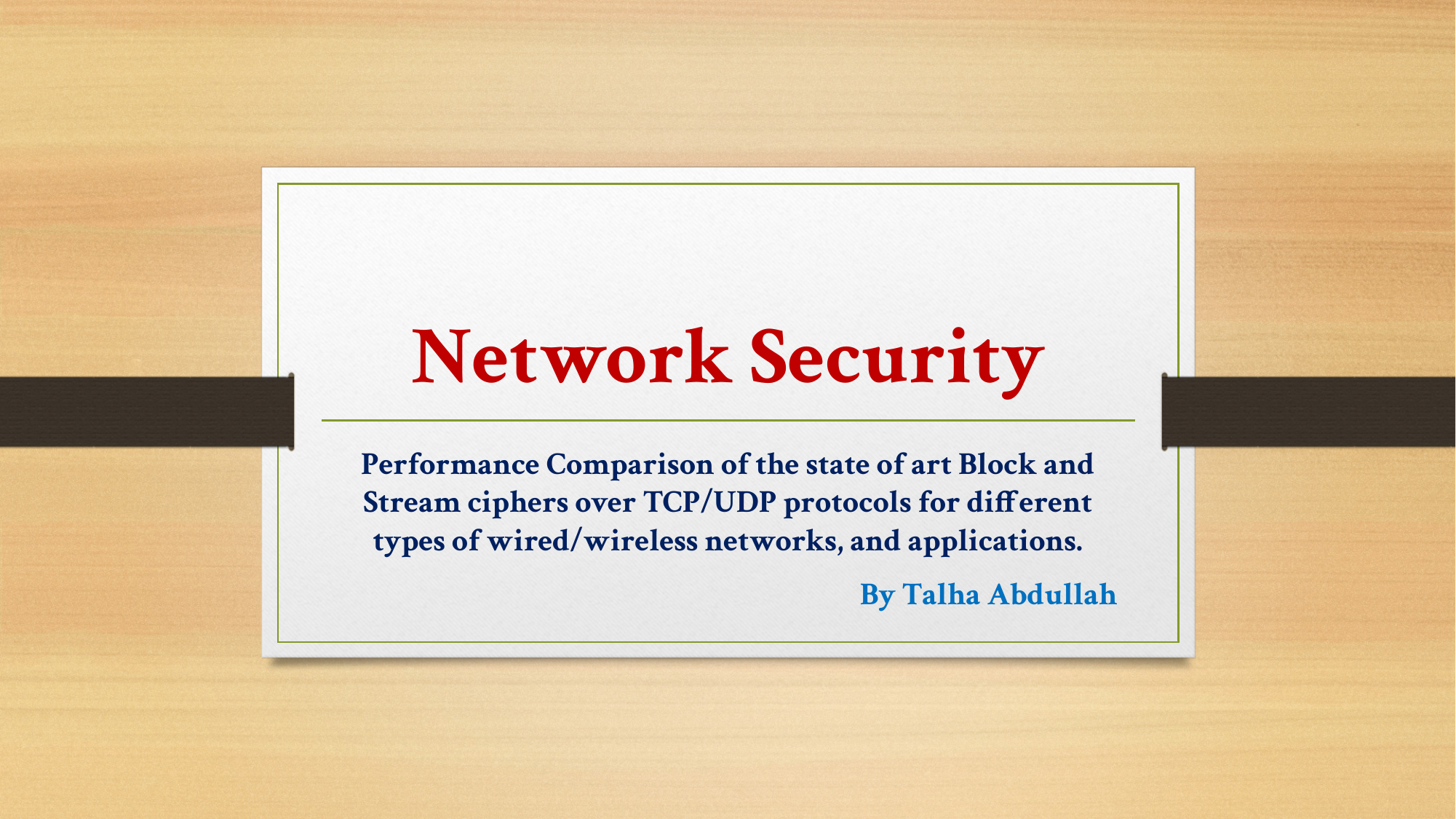

# Network Security
Performance Comparison of the state of art Block and Stream ciphers over TCP/UDP protocols for different types of wired/wireless networks, and applications.
By Talha Abdullah